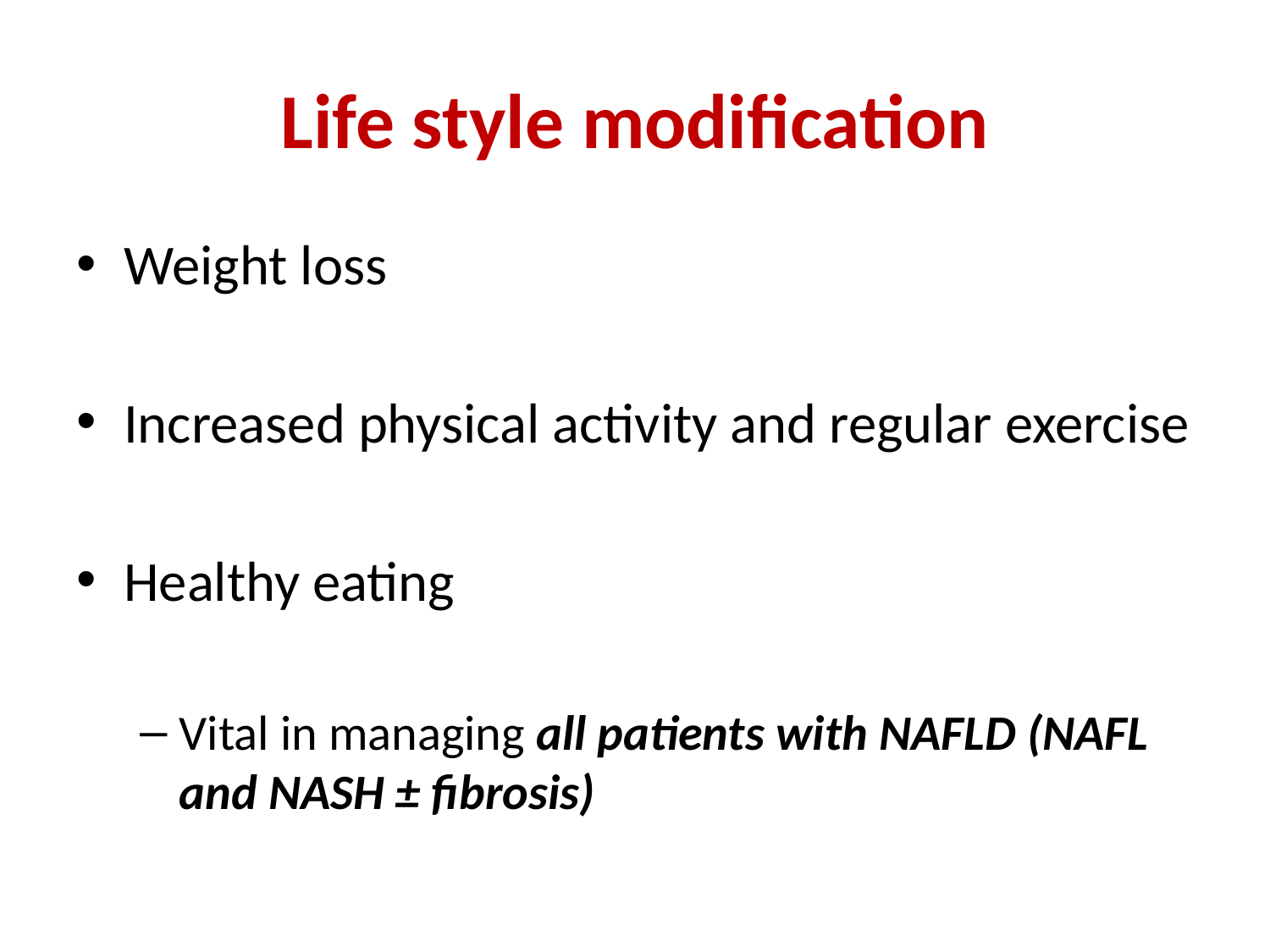

# Life style modification
Weight loss

Increased physical activity and regular exercise

Healthy eating

Vital in managing all patients with NAFLD (NAFL and NASH ± fibrosis)